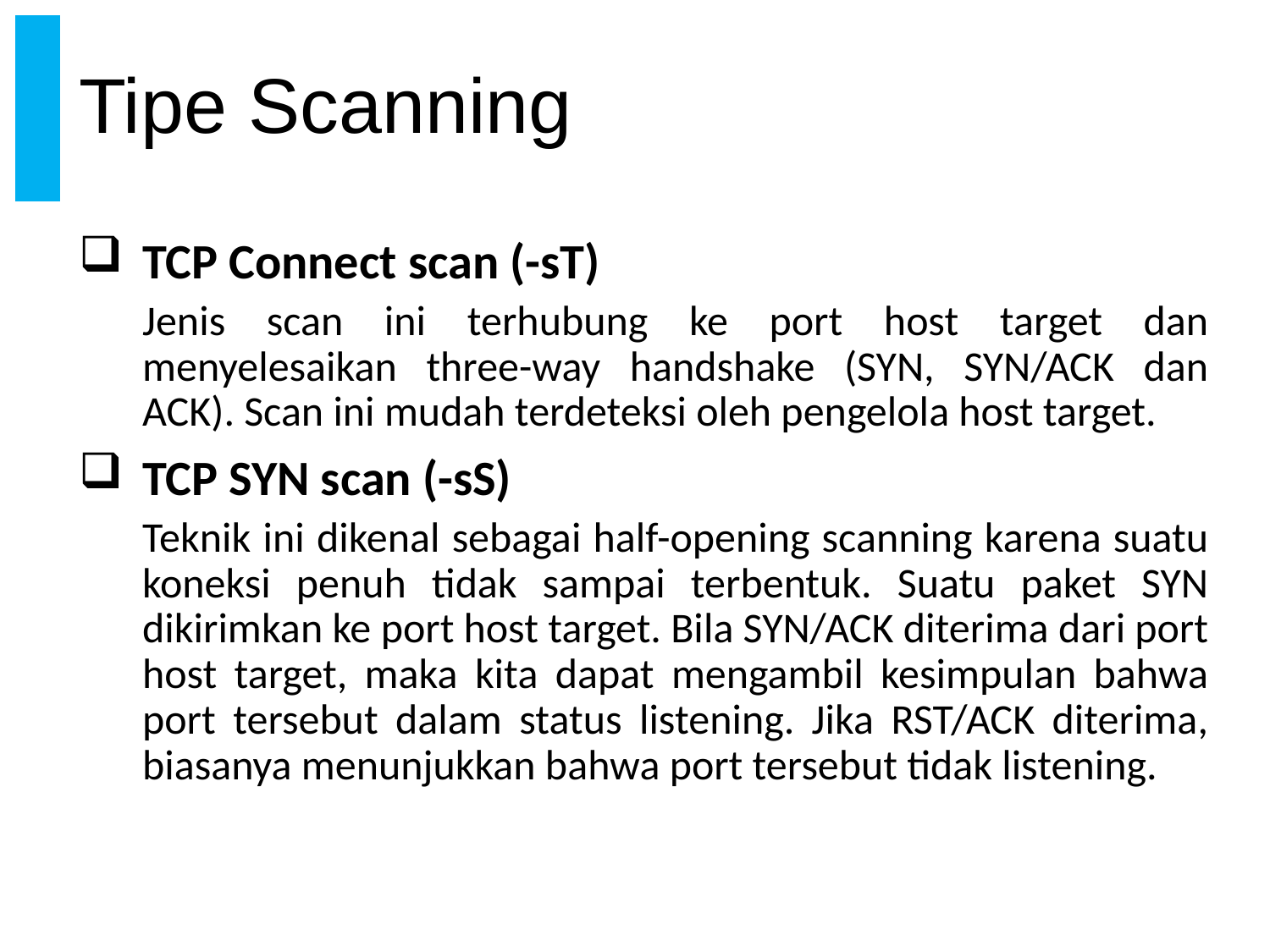

# Tipe Scanning
TCP Connect scan (-sT)
Jenis scan ini terhubung ke port host target dan menyelesaikan three-way handshake (SYN, SYN/ACK dan ACK). Scan ini mudah terdeteksi oleh pengelola host target.
TCP SYN scan (-sS)
Teknik ini dikenal sebagai half-opening scanning karena suatu koneksi penuh tidak sampai terbentuk. Suatu paket SYN dikirimkan ke port host target. Bila SYN/ACK diterima dari port host target, maka kita dapat mengambil kesimpulan bahwa port tersebut dalam status listening. Jika RST/ACK diterima, biasanya menunjukkan bahwa port tersebut tidak listening.